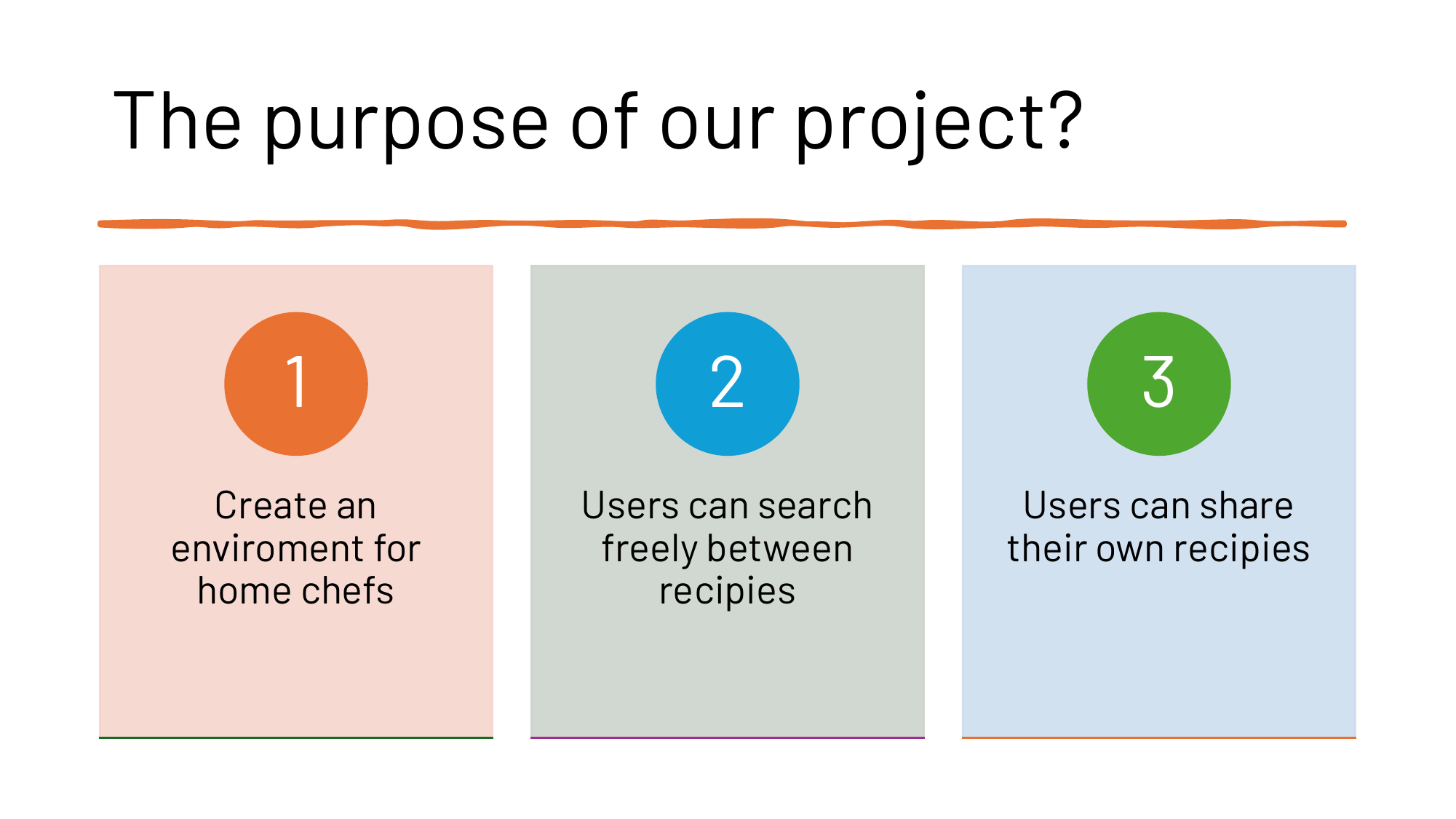

# The purpose of our project?

Create an enviroment for home chefs
1
Users can search freely between recipies
2
Users can share their own recipies
3